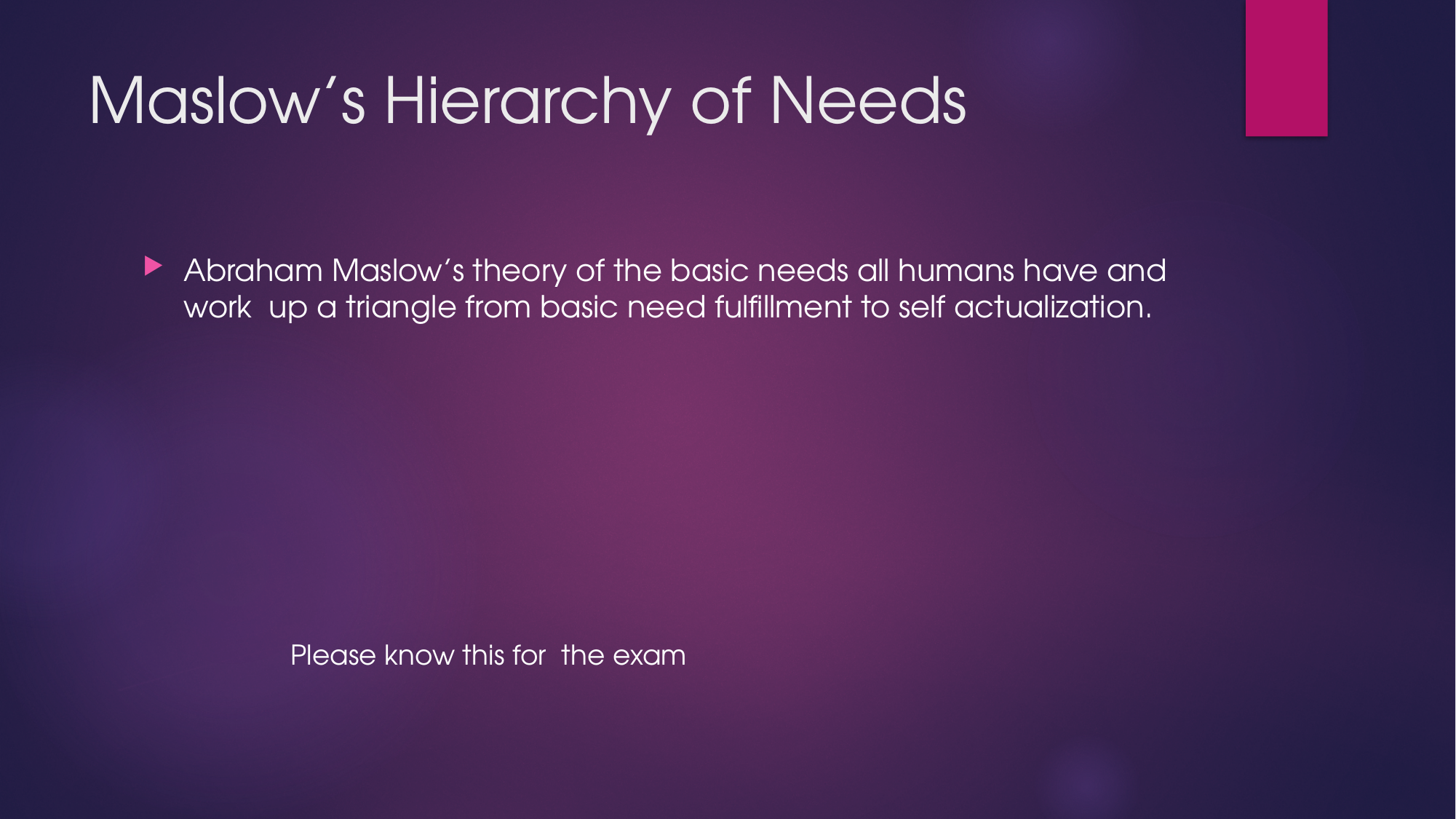

# Maslow’s Hierarchy of Needs
Abraham Maslow’s theory of the basic needs all humans have and work  up a triangle from basic need fulfillment to self actualization.
Please know this for  the exam